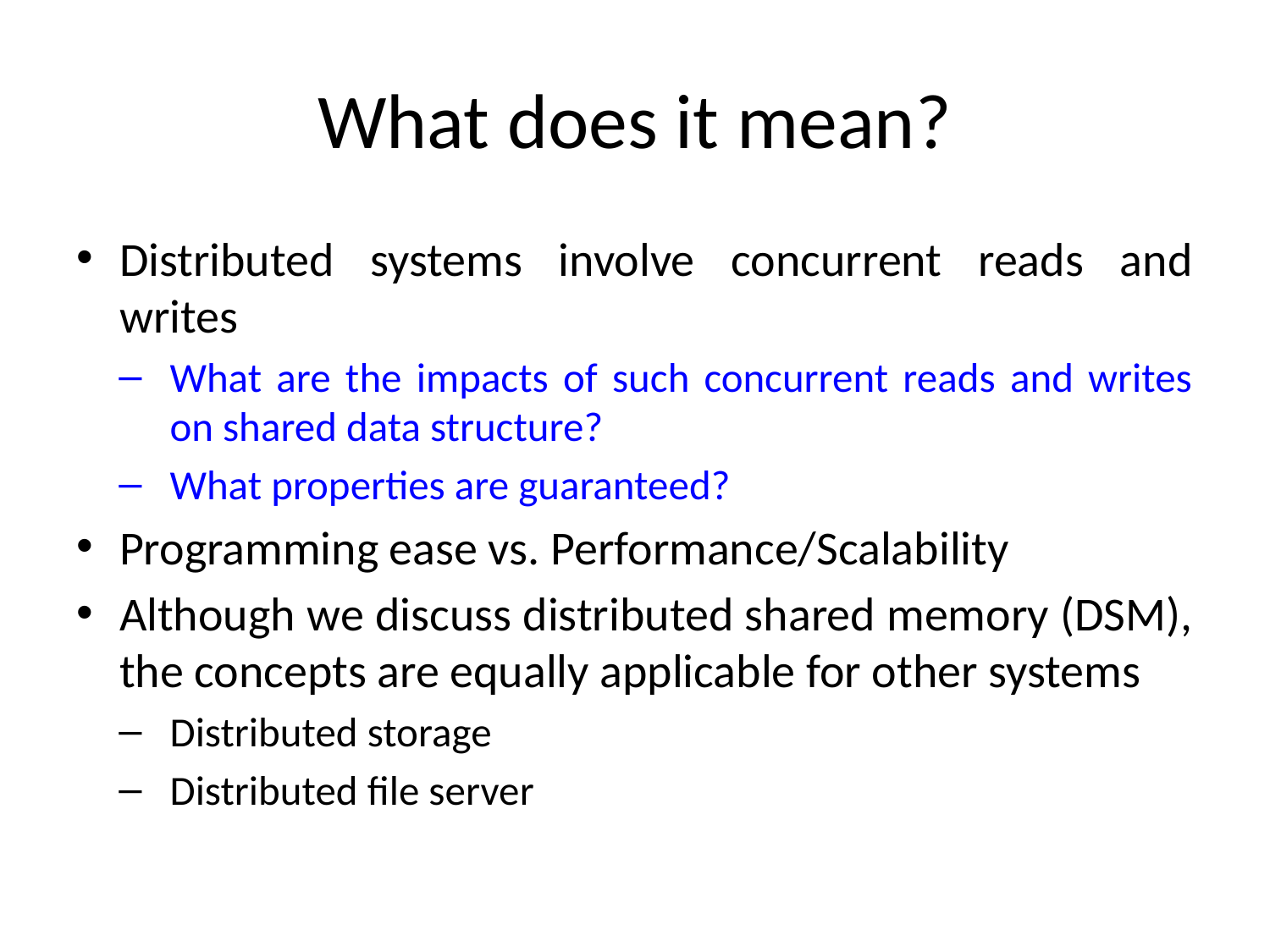

# What does it mean?
Distributed systems involve concurrent reads and writes
What are the impacts of such concurrent reads and writes on shared data structure?
What properties are guaranteed?
Programming ease vs. Performance/Scalability
Although we discuss distributed shared memory (DSM), the concepts are equally applicable for other systems
Distributed storage
Distributed file server